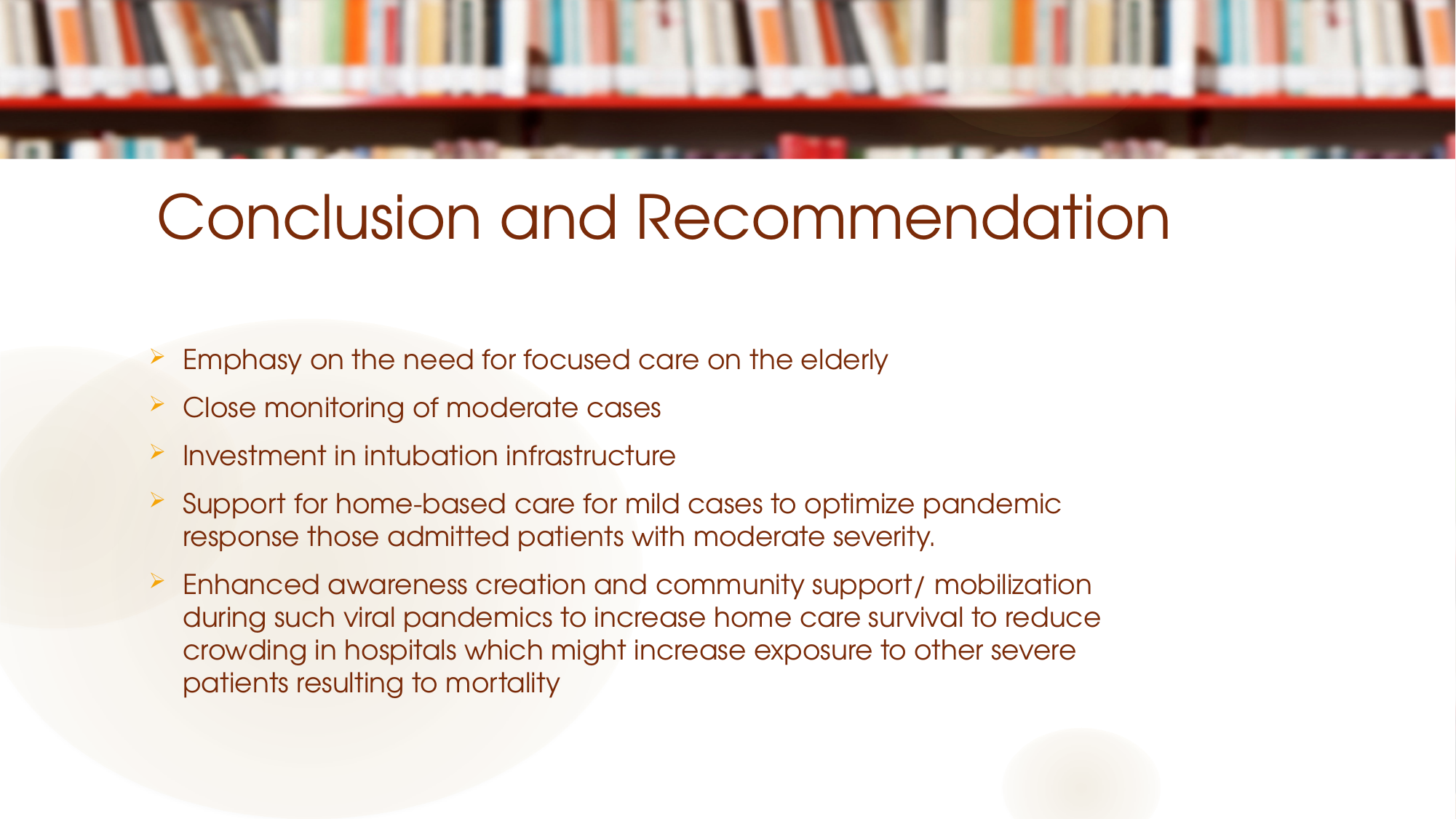

# Conclusion and Recommendation
Emphasy on the need for focused care on the elderly
Close monitoring of moderate cases
Investment in intubation infrastructure
Support for home-based care for mild cases to optimize pandemic response those admitted patients with moderate severity.
Enhanced awareness creation and community support/ mobilization during such viral pandemics to increase home care survival to reduce crowding in hospitals which might increase exposure to other severe patients resulting to mortality